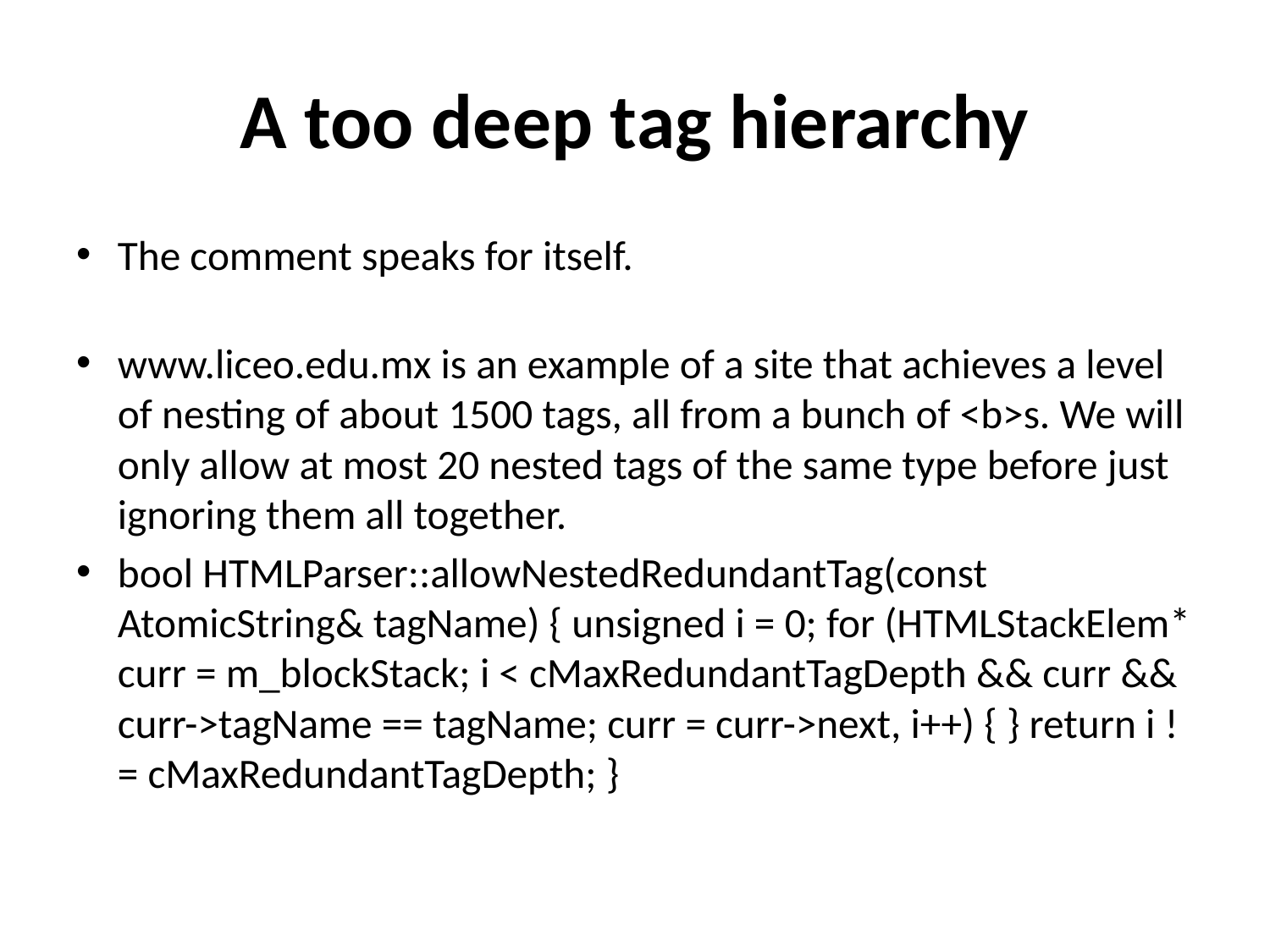

# A too deep tag hierarchy
The comment speaks for itself.
www.liceo.edu.mx is an example of a site that achieves a level of nesting of about 1500 tags, all from a bunch of <b>s. We will only allow at most 20 nested tags of the same type before just ignoring them all together.
bool HTMLParser::allowNestedRedundantTag(const AtomicString& tagName) { unsigned i = 0; for (HTMLStackElem* curr = m_blockStack; i < cMaxRedundantTagDepth && curr && curr->tagName == tagName; curr = curr->next, i++) { } return i != cMaxRedundantTagDepth; }